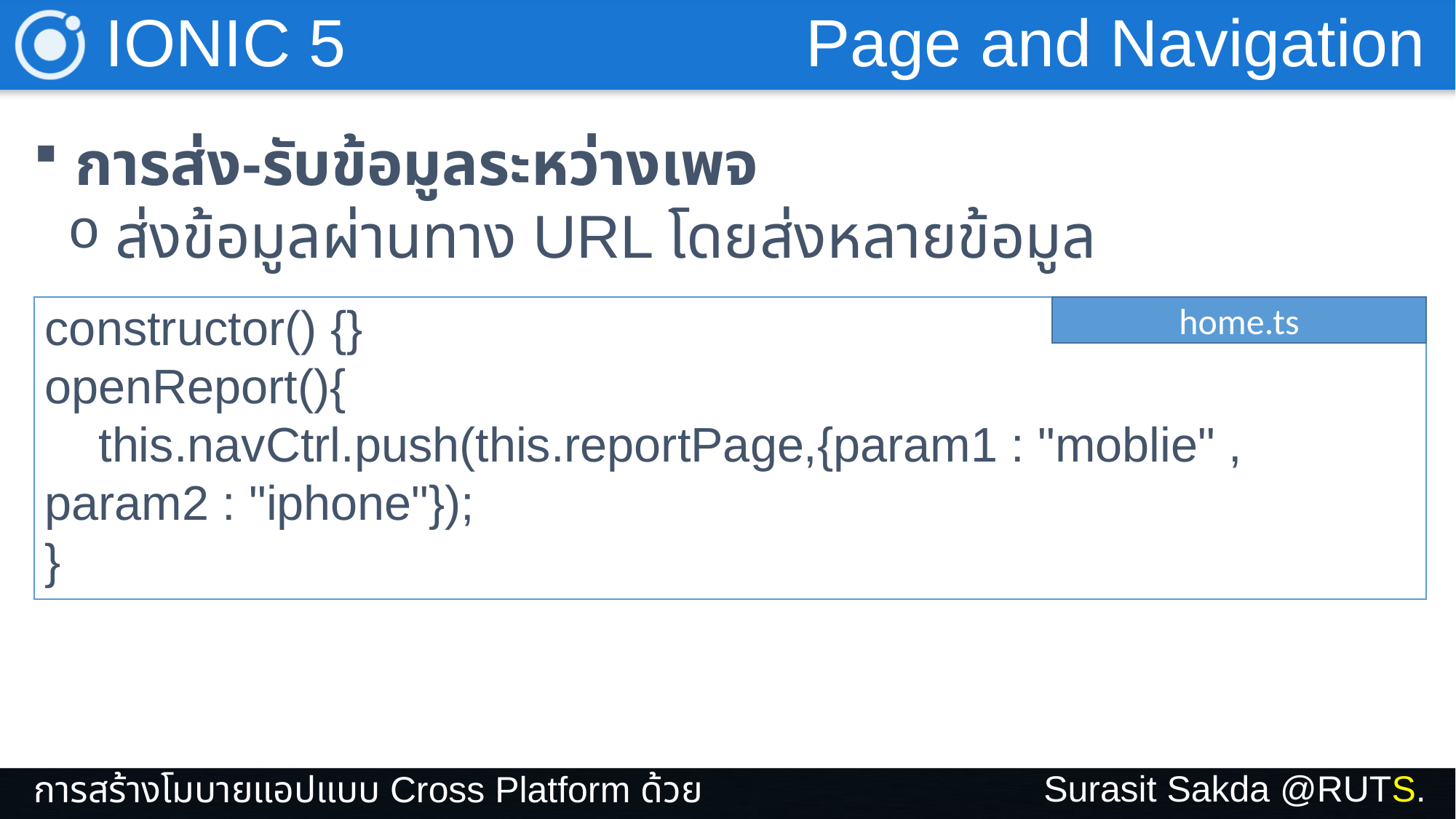

IONIC 5
Page and Navigation
การส่ง-รับข้อมูลระหว่างเพจ
ส่งข้อมูลผ่านทาง URL โดยส่งหลายข้อมูล
constructor() {}
openReport(){
    this.navCtrl.push(this.reportPage,{param1 : "moblie" , param2 : "iphone"});
}
home.ts
Surasit Sakda @RUTS.
การสร้างโมบายแอปแบบ Cross Platform ด้วย IONIC 5